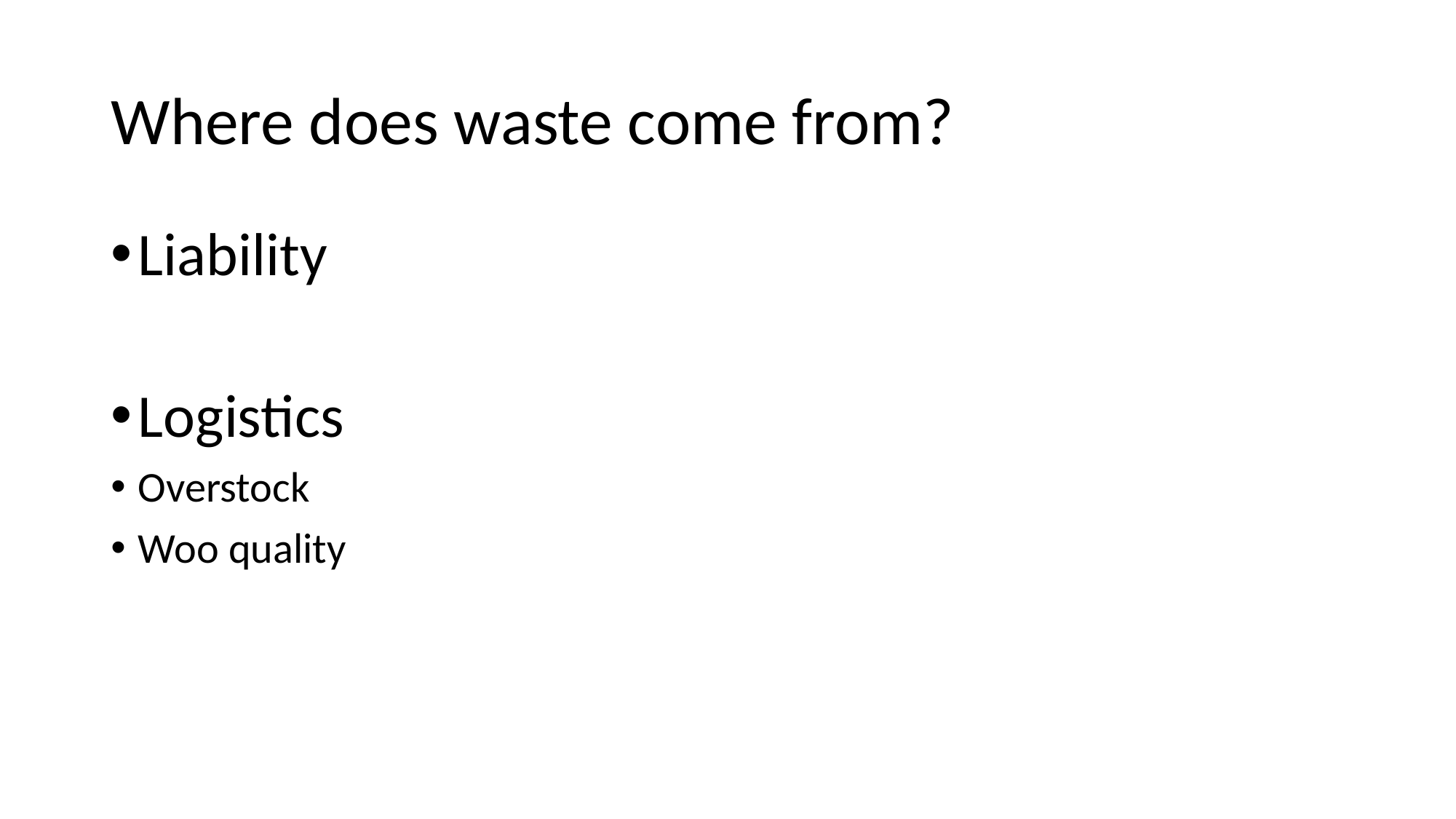

# Where does waste come from?
Liability

Logistics
Overstock
Woo quality